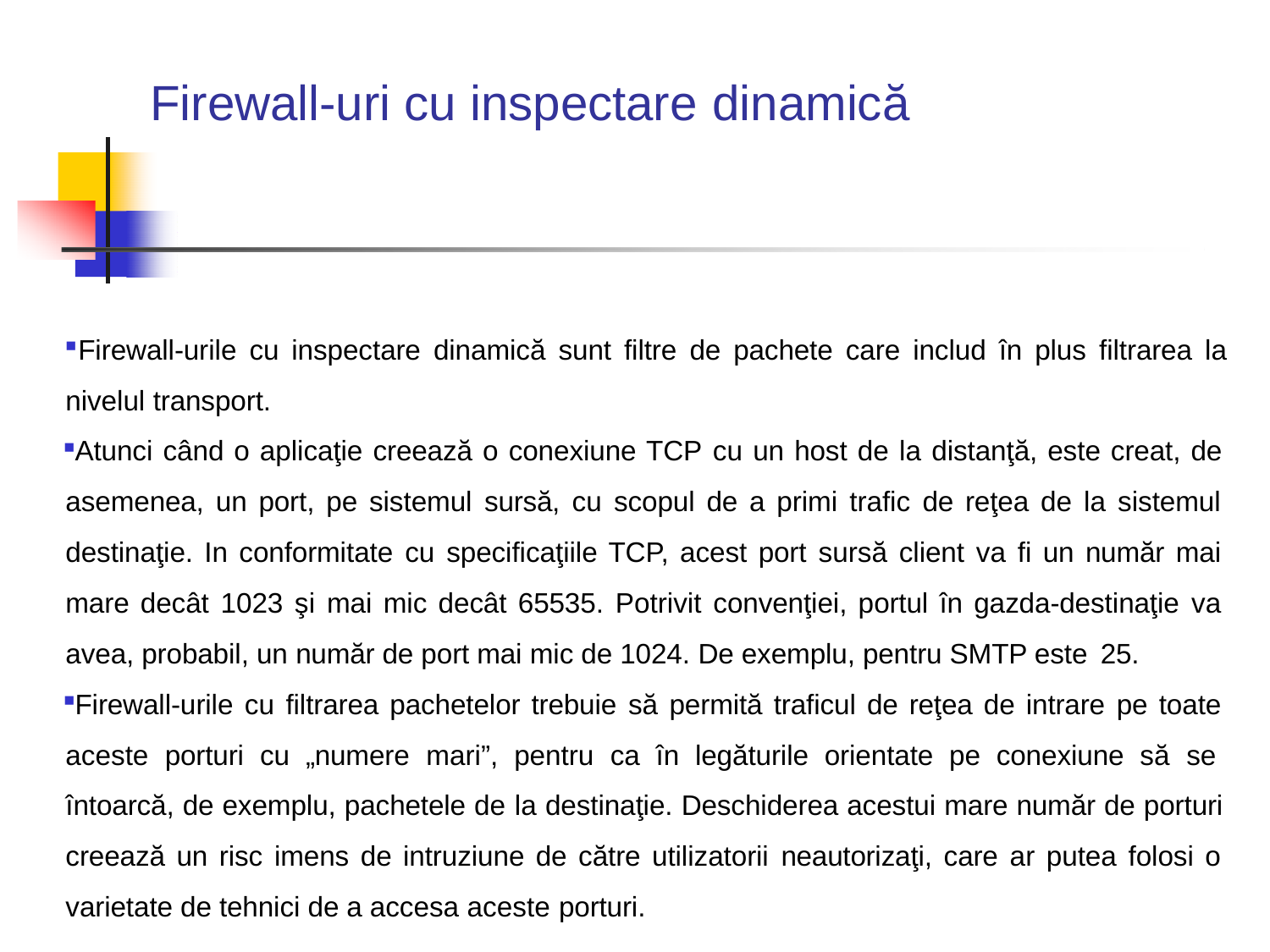

# Firewall-uri cu inspectare dinamică

Firewall-urile cu inspectare dinamică sunt filtre de pachete care includ în plus filtrarea la
nivelul transport.
Atunci când o aplicaţie creează o conexiune TCP cu un host de la distanţă, este creat, de  asemenea, un port, pe sistemul sursă, cu scopul de a primi trafic de reţea de la sistemul  destinaţie. In conformitate cu specificaţiile TCP, acest port sursă client va fi un număr mai  mare decât 1023 şi mai mic decât 65535. Potrivit convenţiei, portul în gazda-destinaţie va  avea, probabil, un număr de port mai mic de 1024. De exemplu, pentru SMTP este 25.
Firewall-urile cu filtrarea pachetelor trebuie să permită traficul de reţea de intrare pe toate  aceste porturi cu „numere mari”, pentru ca în legăturile orientate pe conexiune să se  întoarcă, de exemplu, pachetele de la destinaţie. Deschiderea acestui mare număr de porturi  creează un risc imens de intruziune de către utilizatorii neautorizaţi, care ar putea folosi o  varietate de tehnici de a accesa aceste porturi.